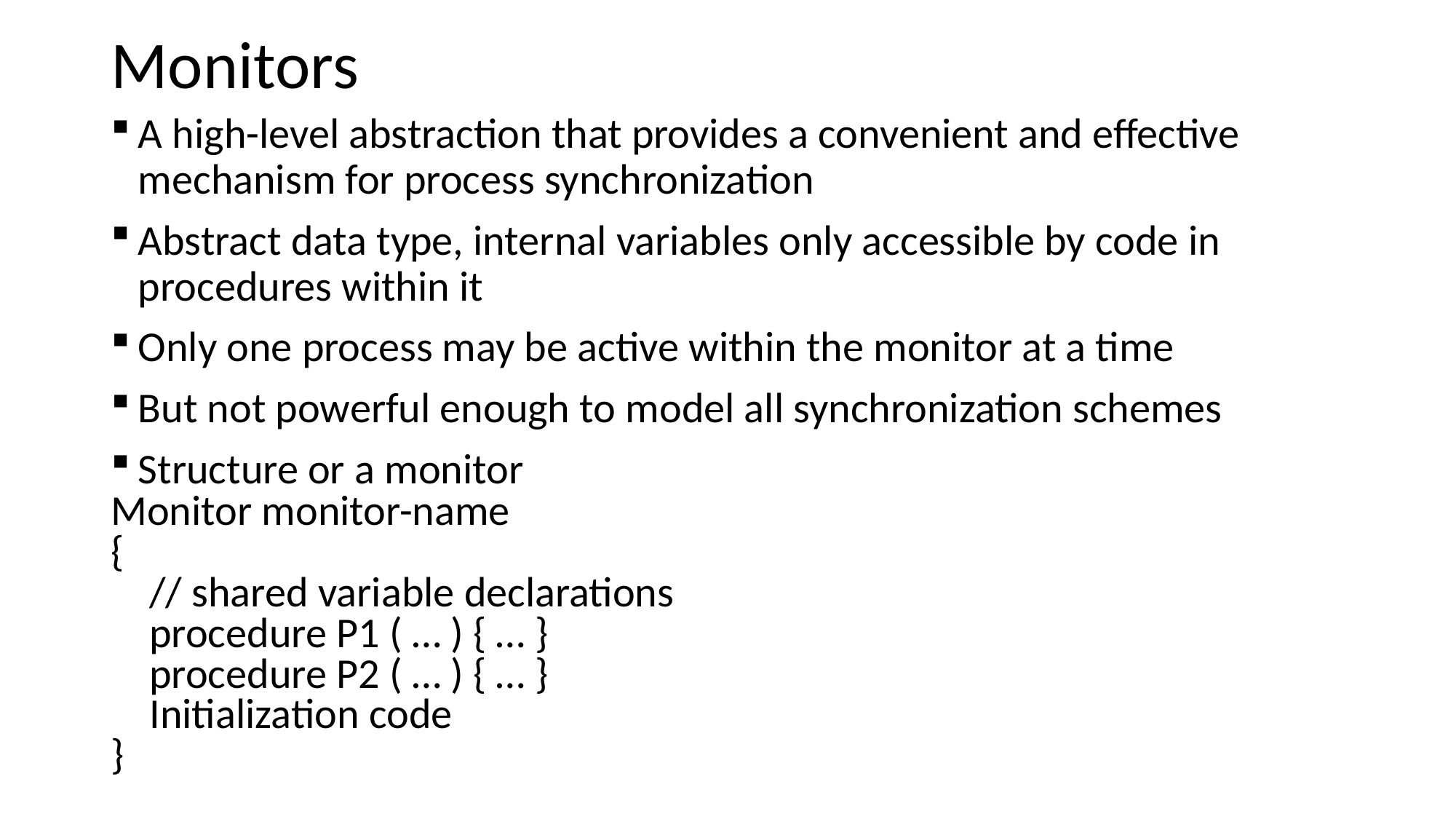

# Monitors
A high-level abstraction that provides a convenient and effective mechanism for process synchronization
Abstract data type, internal variables only accessible by code in procedures within it
Only one process may be active within the monitor at a time
But not powerful enough to model all synchronization schemes
Structure or a monitor
Monitor monitor-name
{
    // shared variable declarations
    procedure P1 ( … ) { … }
    procedure P2 ( … ) { … }
    Initialization code
}